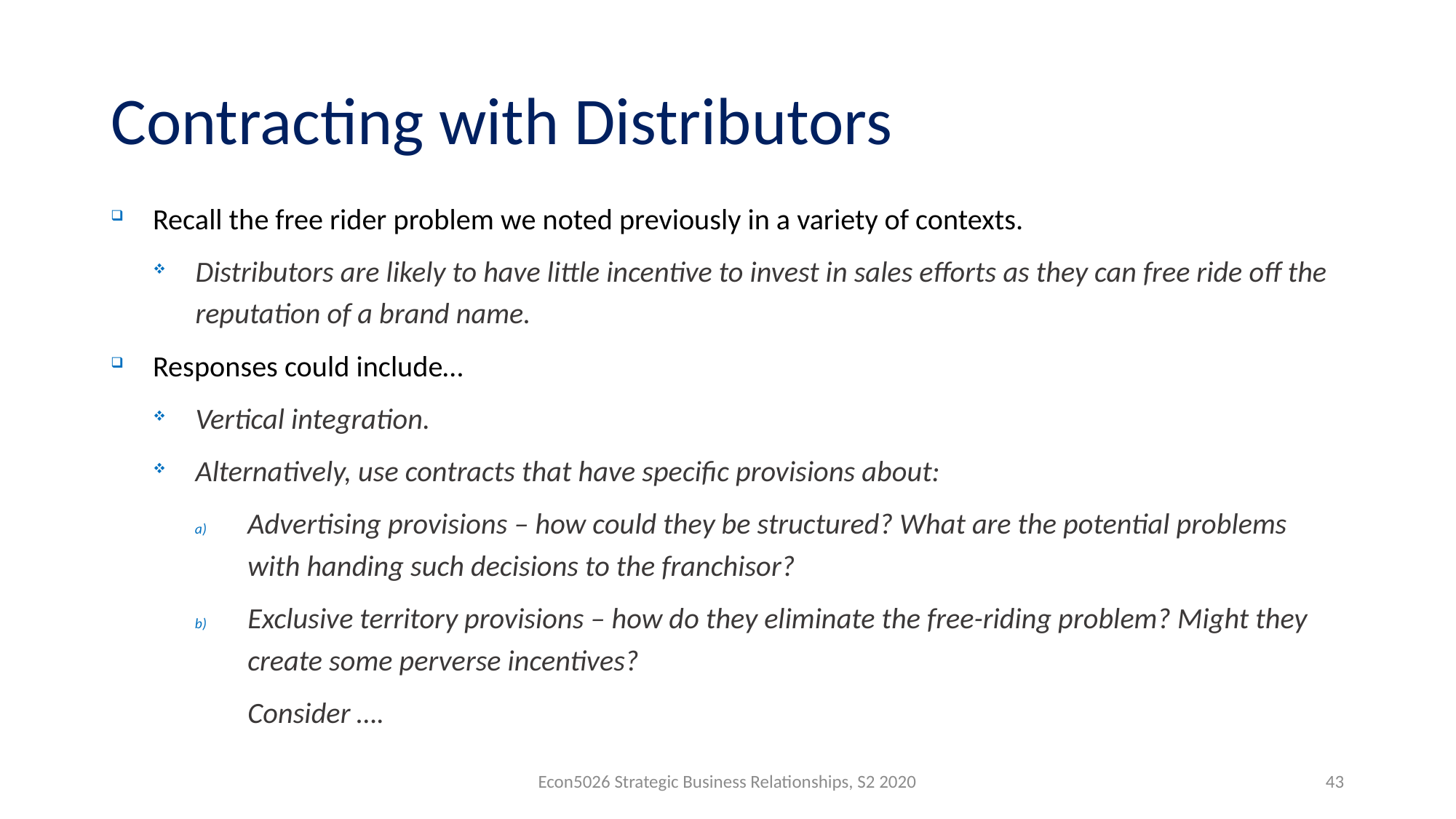

# Contracting with Distributors
Recall the free rider problem we noted previously in a variety of contexts.
Distributors are likely to have little incentive to invest in sales efforts as they can free ride off the reputation of a brand name.
Responses could include…
Vertical integration.
Alternatively, use contracts that have specific provisions about:
Advertising provisions – how could they be structured? What are the potential problems with handing such decisions to the franchisor?
Exclusive territory provisions – how do they eliminate the free-riding problem? Might they create some perverse incentives?
Consider ….

Econ5026 Strategic Business Relationships, S2 2020
43